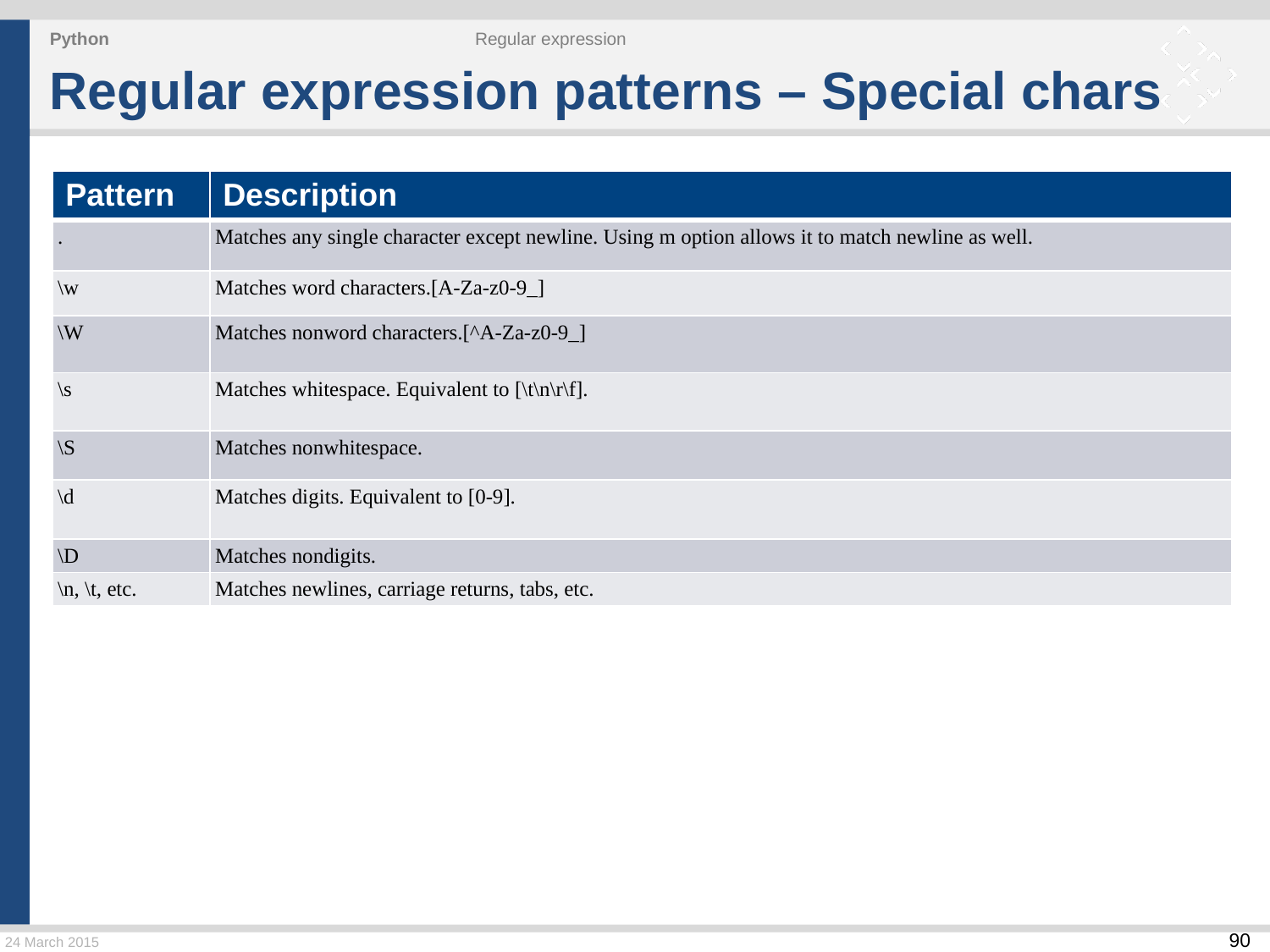

Python
Regular expression
Regular expression patterns – Special chars
| Pattern | Description |
| --- | --- |
| . | Matches any single character except newline. Using m option allows it to match newline as well. |
| \w | Matches word characters.[A-Za-z0-9\_] |
| \W | Matches nonword characters.[^A-Za-z0-9\_] |
| \s | Matches whitespace. Equivalent to [\t\n\r\f]. |
| \S | Matches nonwhitespace. |
| \d | Matches digits. Equivalent to [0-9]. |
| \D | Matches nondigits. |
| \n, \t, etc. | Matches newlines, carriage returns, tabs, etc. |
24 March 2015